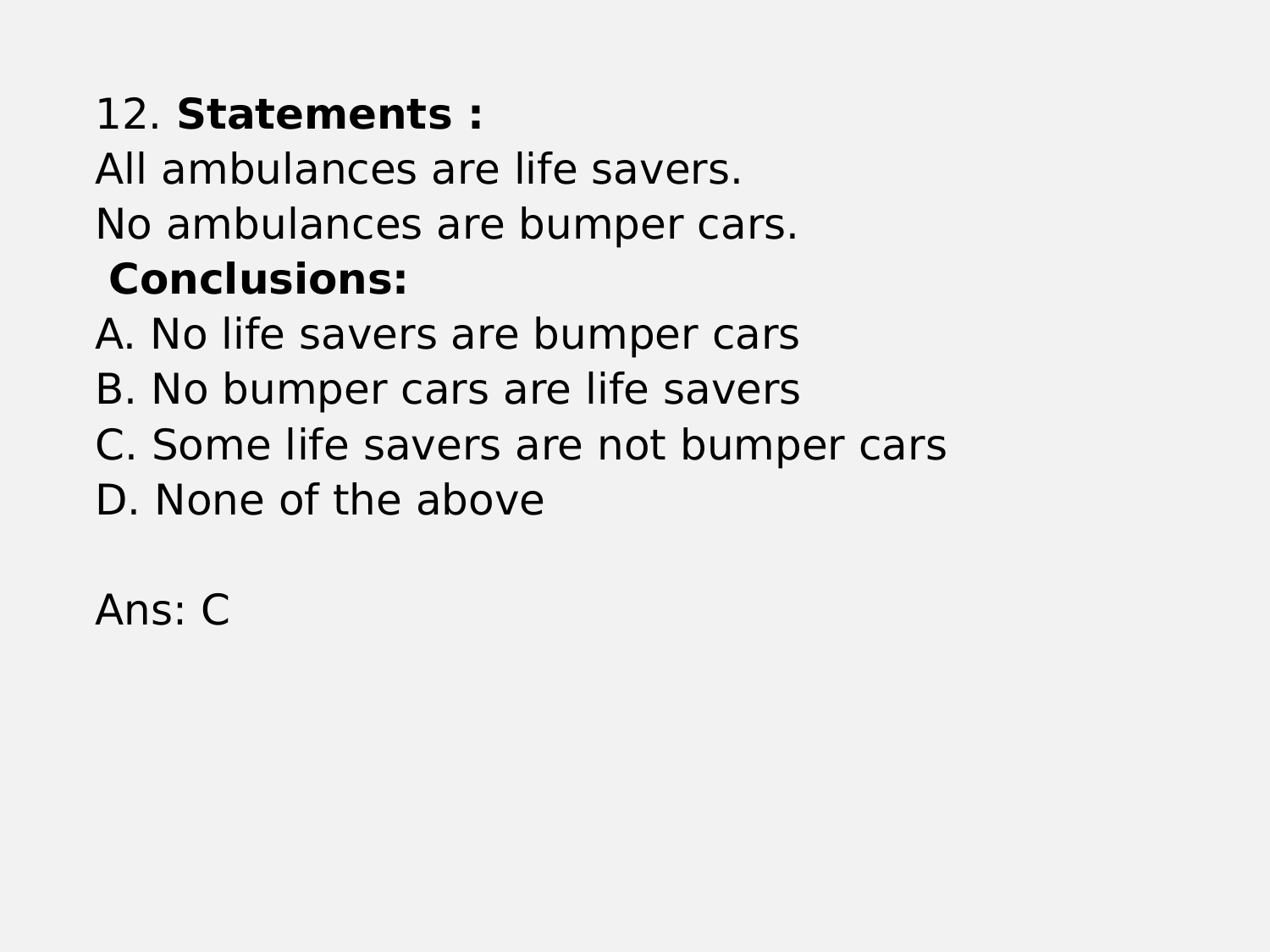

12. Statements :
All ambulances are life savers.
No ambulances are bumper cars.
 Conclusions:
A. No life savers are bumper cars
B. No bumper cars are life savers
C. Some life savers are not bumper cars
D. None of the above

Ans: C